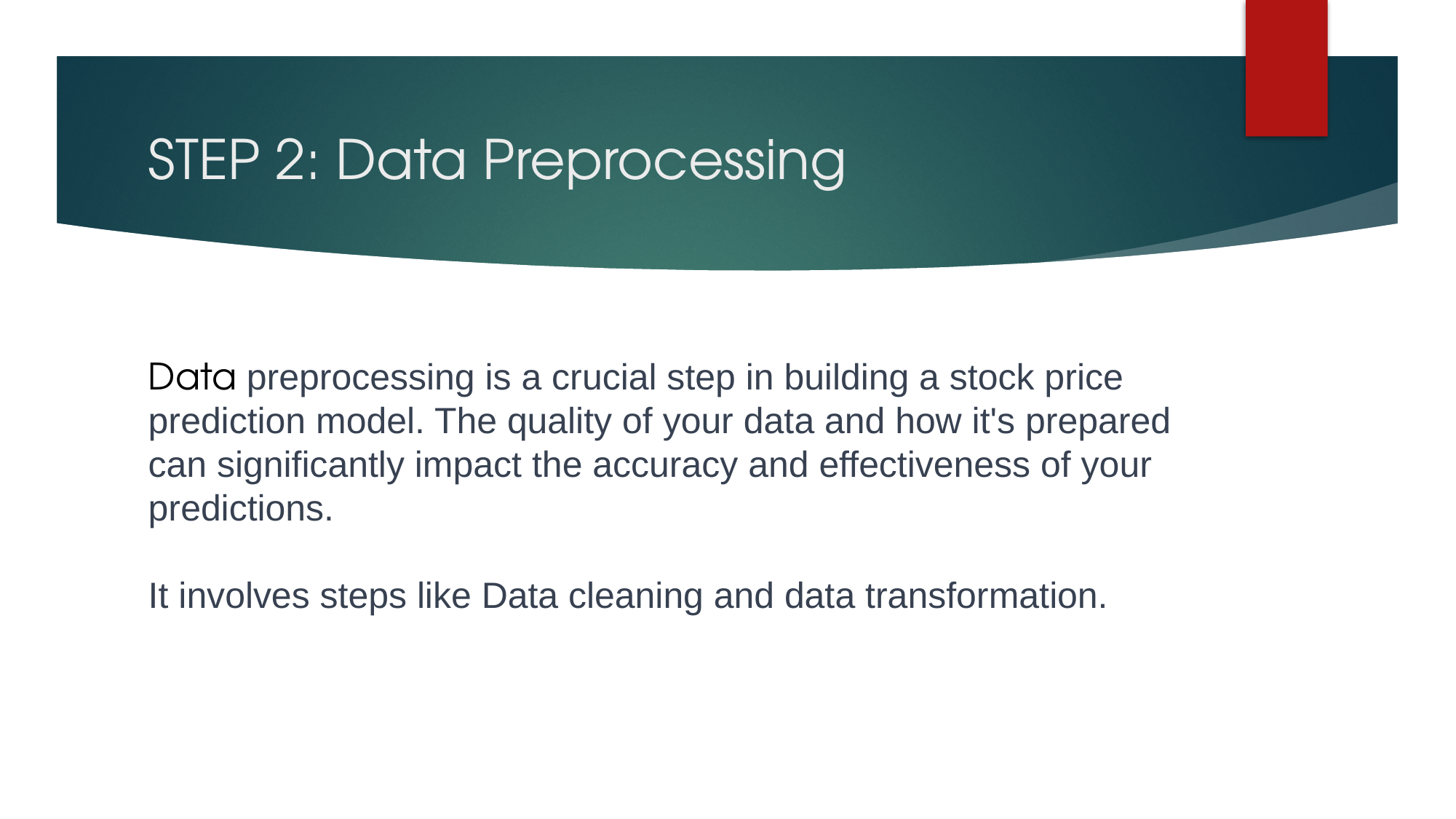

# STEP 2: Data Preprocessing
Data preprocessing is a crucial step in building a stock price prediction model. The quality of your data and how it's prepared can significantly impact the accuracy and effectiveness of your predictions.

It involves steps like Data cleaning and data transformation.